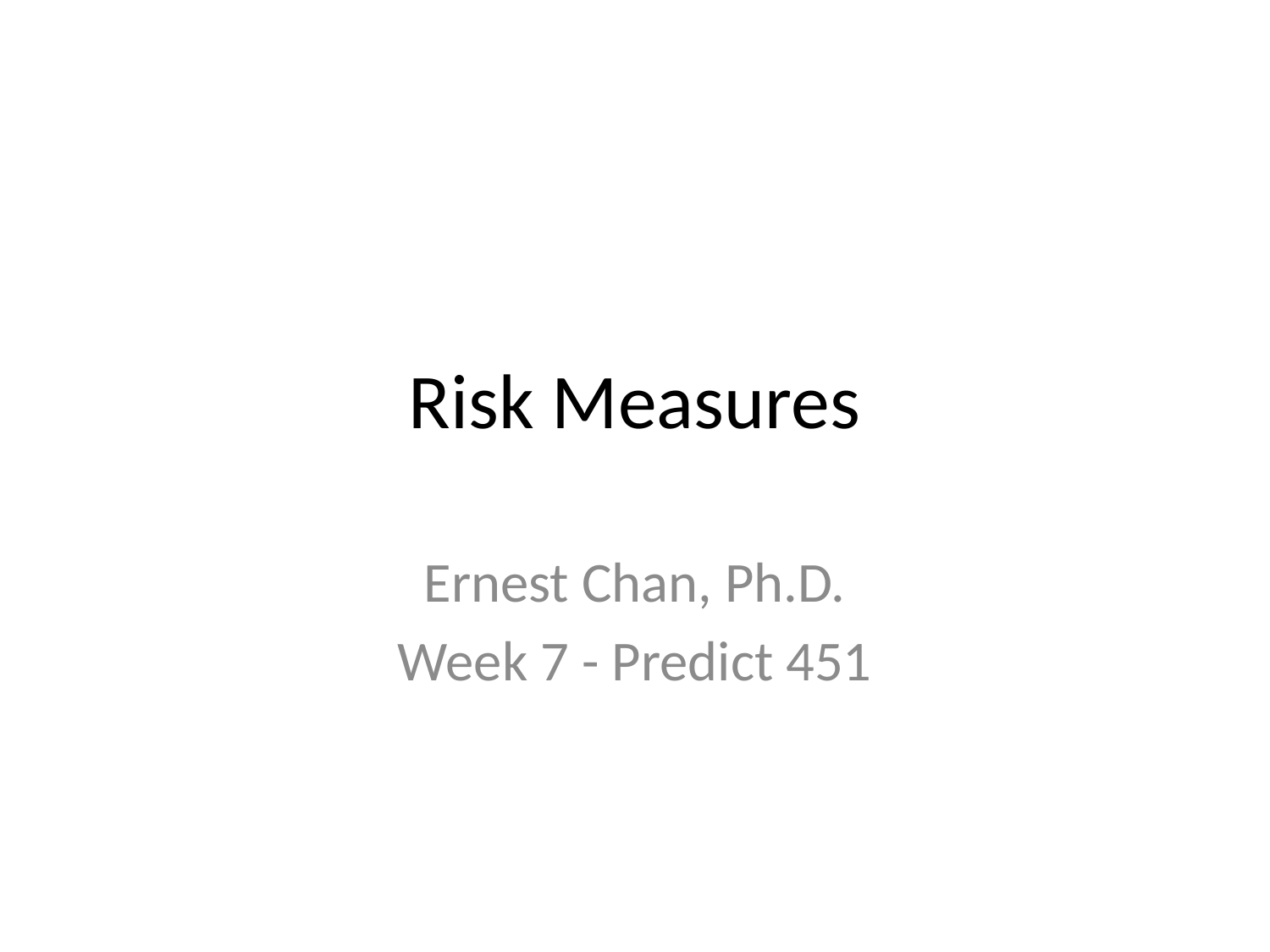

# Risk Measures
Ernest Chan, Ph.D.
Week 7 - Predict 451